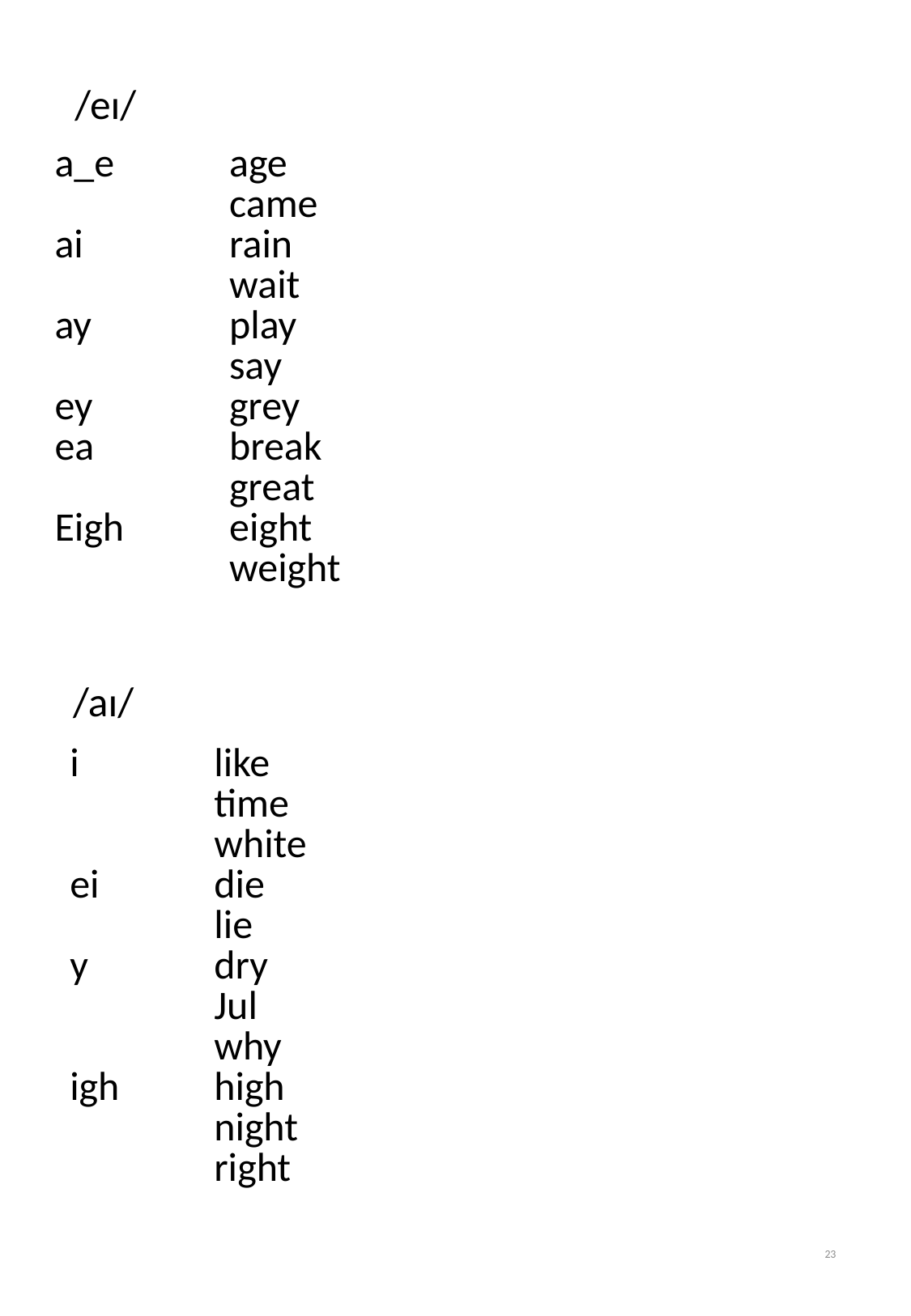

# /eɪ/
| a\_e ai ay ey ea Eigh | age came rain wait play say grey break great eight weight |  |
| --- | --- | --- |
/aɪ/
| i ei y igh | like time white die lie dry Jul why high night right |  |
| --- | --- | --- |
23